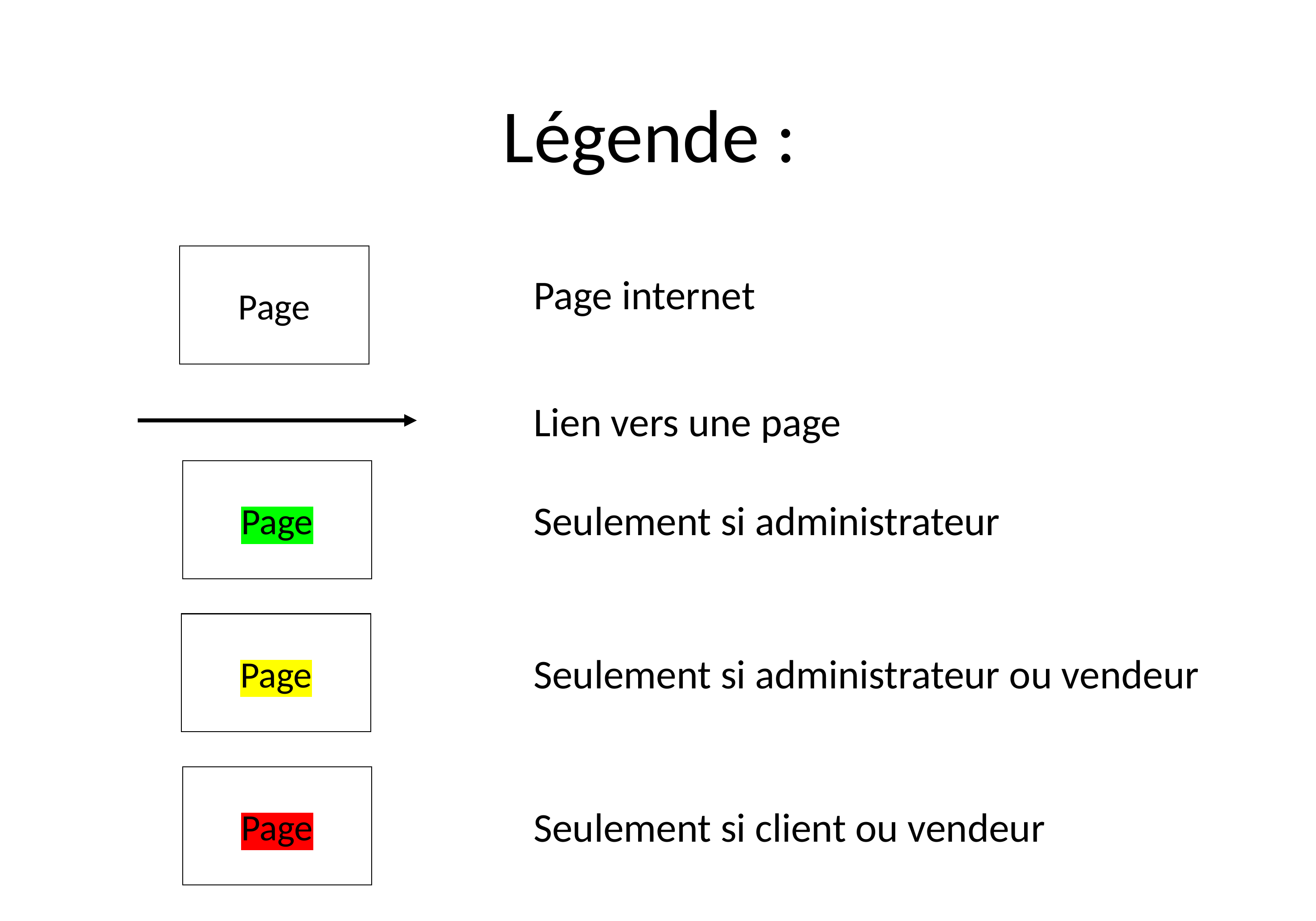

# Légende :
Page
Page internet
Lien vers une page
Page
Seulement si administrateur
Page
Seulement si administrateur ou vendeur
Page
Seulement si client ou vendeur